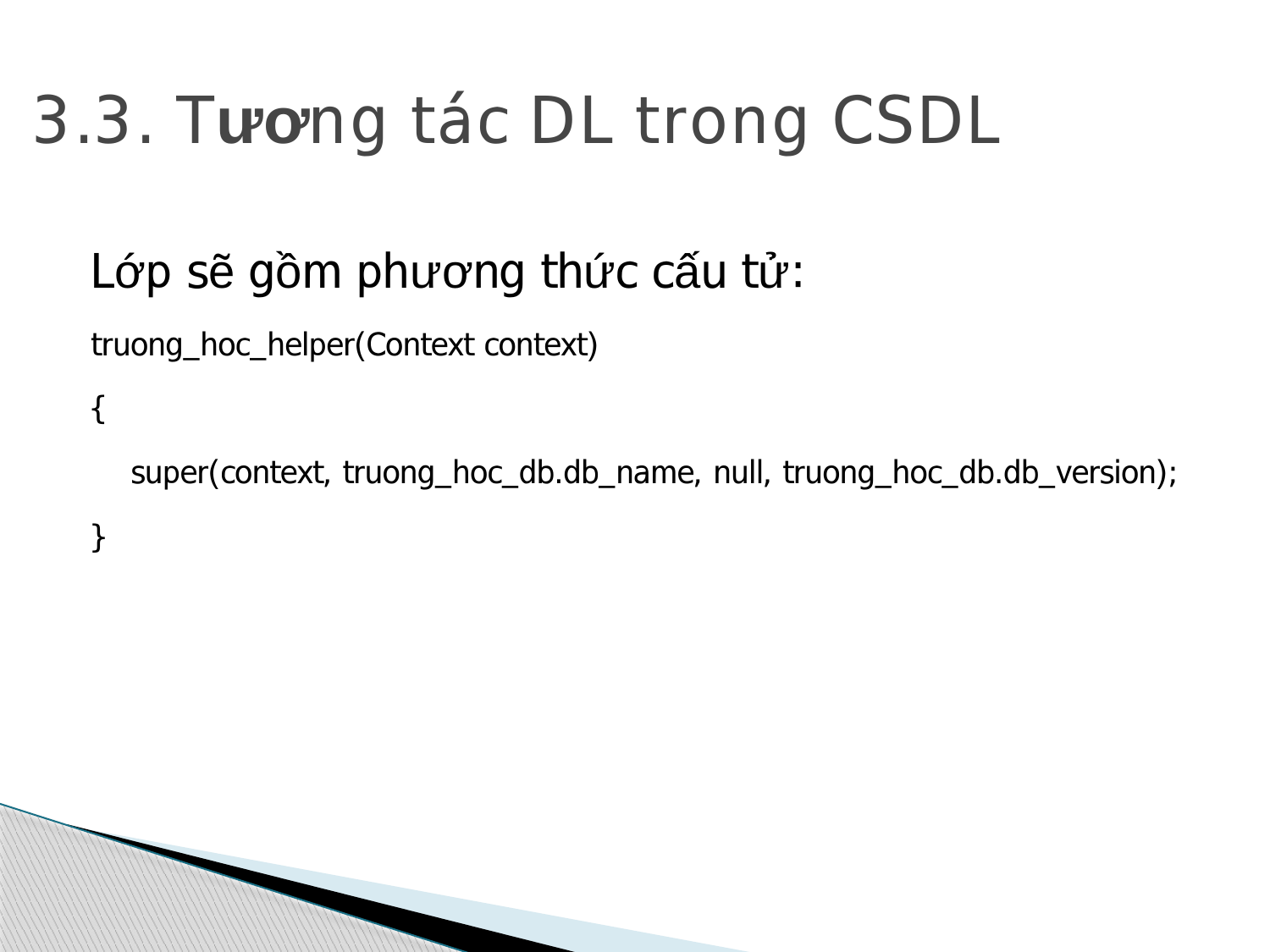

# 3.3. Tương tác DL trong CSDL
Lớp sẽ gồm phương thức cấu tử:
truong_hoc_helper(Context context)
{
    super(context, truong_hoc_db.db_name, null, truong_hoc_db.db_version);
}
37